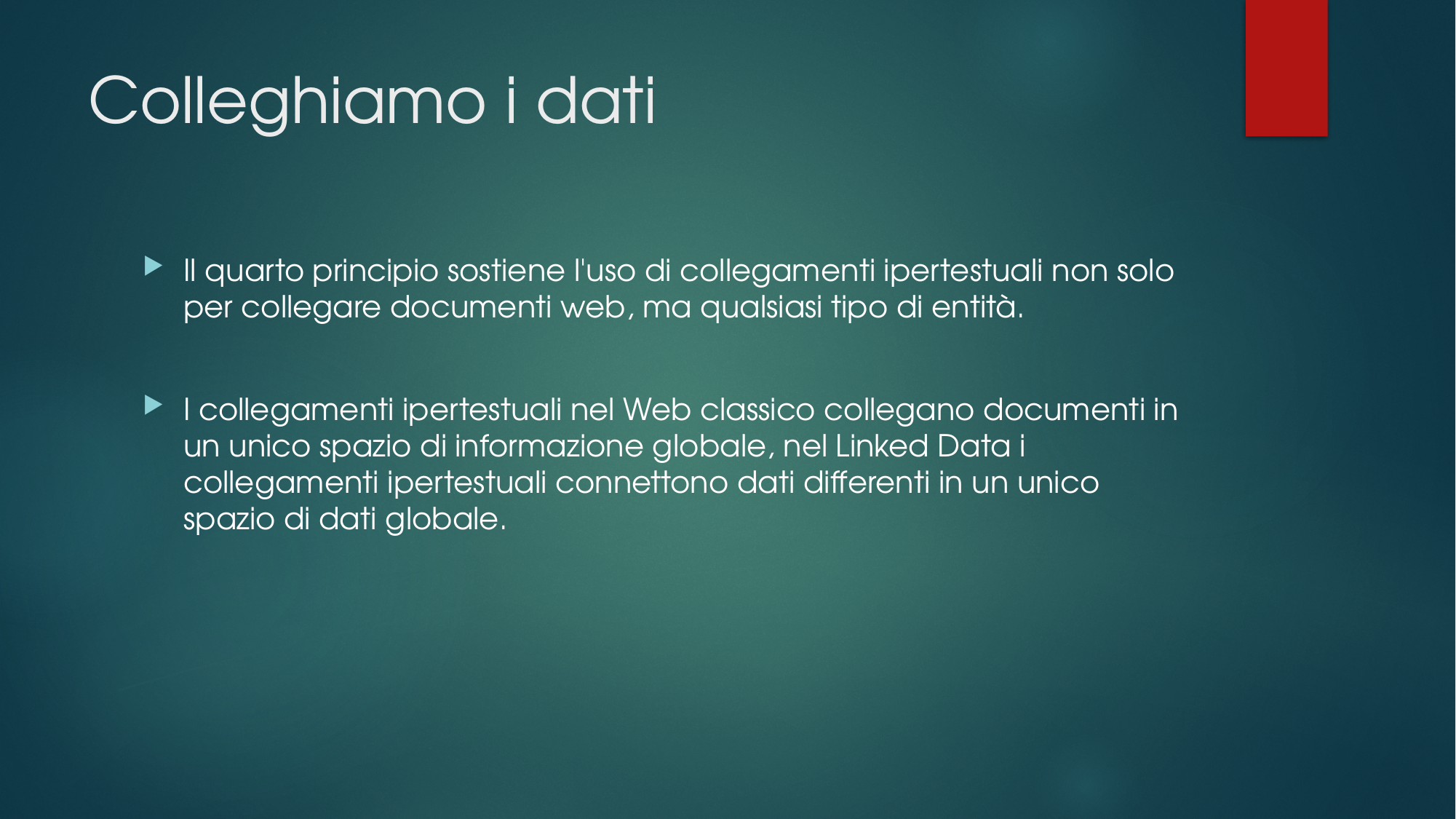

# Colleghiamo i dati
Il quarto principio sostiene l'uso di collegamenti ipertestuali non solo per collegare documenti web, ma qualsiasi tipo di entità.

I collegamenti ipertestuali nel Web classico collegano documenti in un unico spazio di informazione globale, nel Linked Data i collegamenti ipertestuali connettono dati differenti in un unico spazio di dati globale.